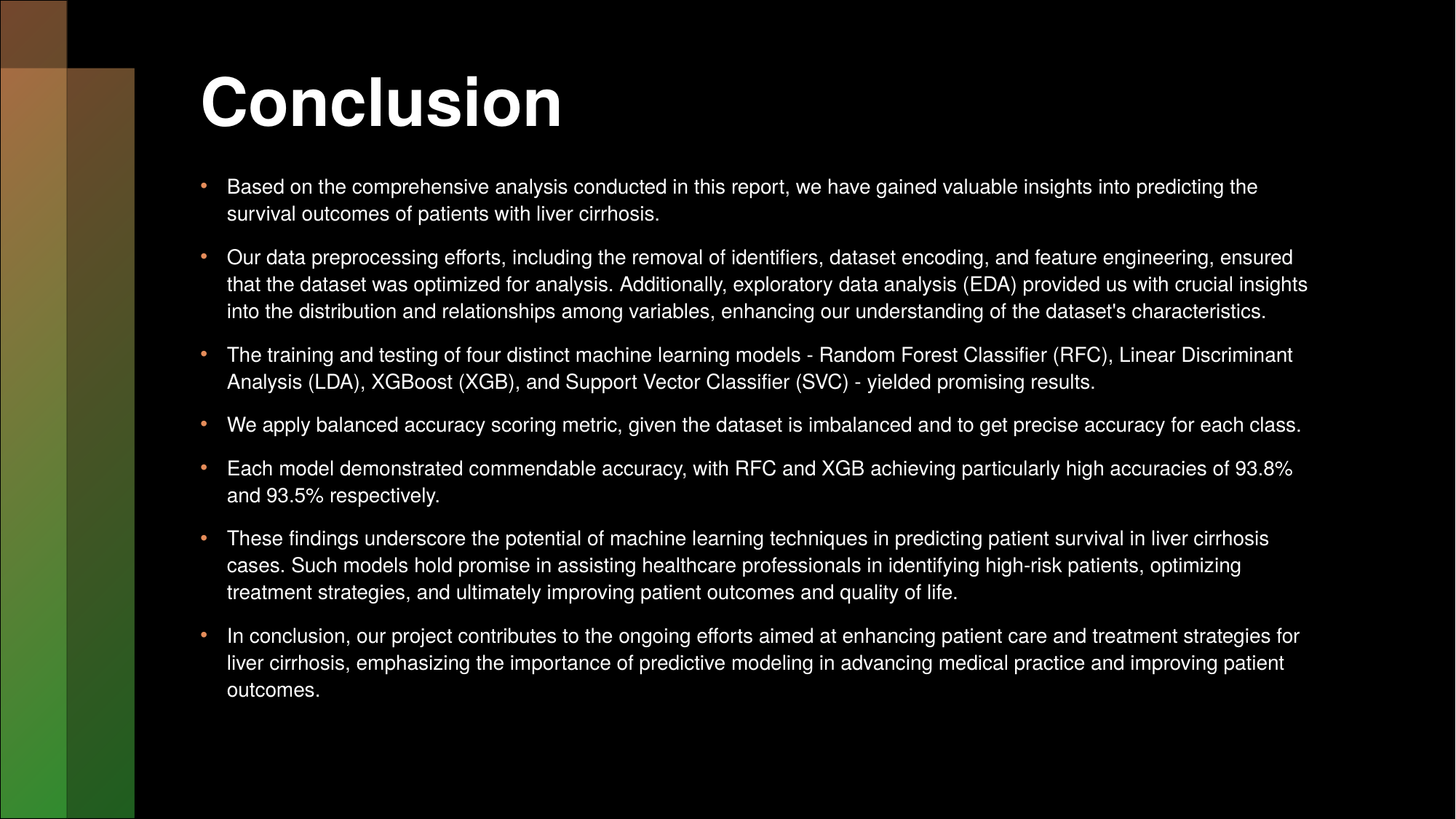

# Conclusion

Based on the comprehensive analysis conducted in this report, we have gained valuable insights into predicting the survival outcomes of patients with liver cirrhosis.
Our data preprocessing efforts, including the removal of identifiers, dataset encoding, and feature engineering, ensured that the dataset was optimized for analysis. Additionally, exploratory data analysis (EDA) provided us with crucial insights into the distribution and relationships among variables, enhancing our understanding of the dataset's characteristics.
The training and testing of four distinct machine learning models - Random Forest Classifier (RFC), Linear Discriminant Analysis (LDA), XGBoost (XGB), and Support Vector Classifier (SVC) - yielded promising results.
We apply balanced accuracy scoring metric, given the dataset is imbalanced and to get precise accuracy for each class.
Each model demonstrated commendable accuracy, with RFC and XGB achieving particularly high accuracies of 93.8% and 93.5% respectively.
These findings underscore the potential of machine learning techniques in predicting patient survival in liver cirrhosis cases. Such models hold promise in assisting healthcare professionals in identifying high-risk patients, optimizing treatment strategies, and ultimately improving patient outcomes and quality of life.
In conclusion, our project contributes to the ongoing efforts aimed at enhancing patient care and treatment strategies for liver cirrhosis, emphasizing the importance of predictive modeling in advancing medical practice and improving patient outcomes.